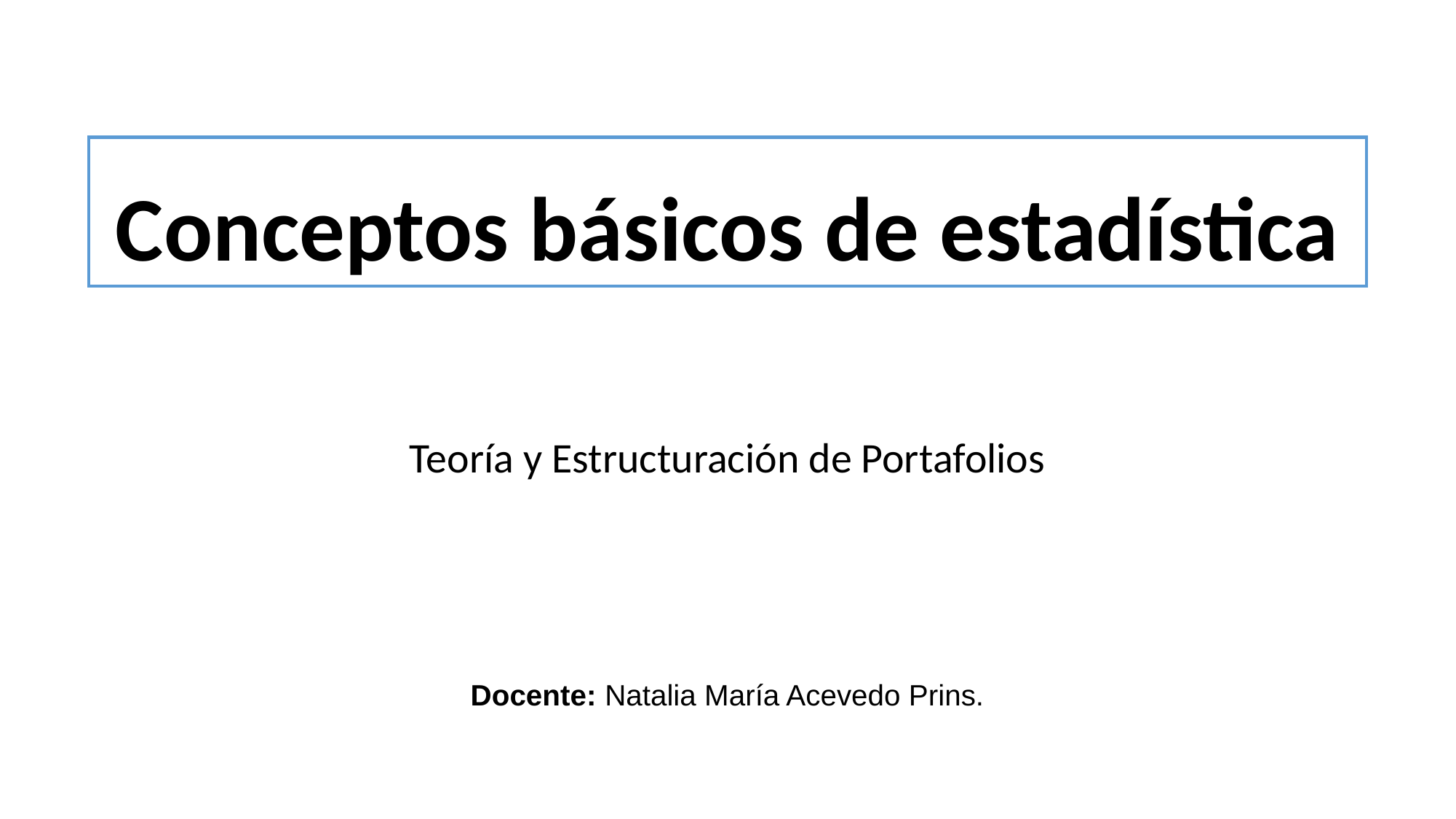

# Conceptos básicos de estadística
Teoría y Estructuración de Portafolios
Docente: Natalia María Acevedo Prins.